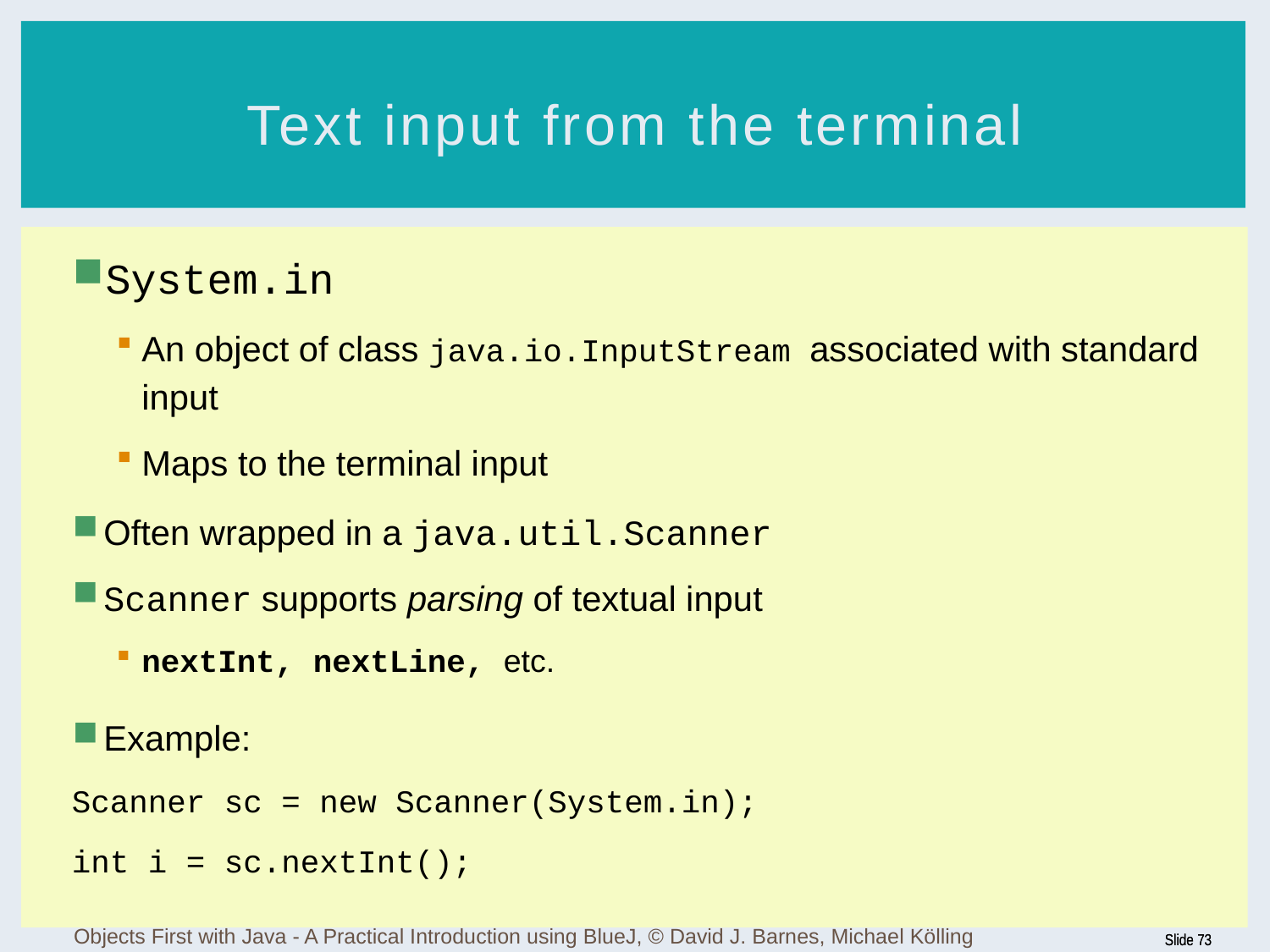

# Text input from the terminal
System.in
An object of class java.io.InputStream associated with standard input
Maps to the terminal input
Often wrapped in a java.util.Scanner
Scanner supports parsing of textual input
nextInt, nextLine, etc.
Example:
Scanner sc = new Scanner(System.in);
int i = sc.nextInt();
Objects First with Java - A Practical Introduction using BlueJ, © David J. Barnes, Michael Kölling